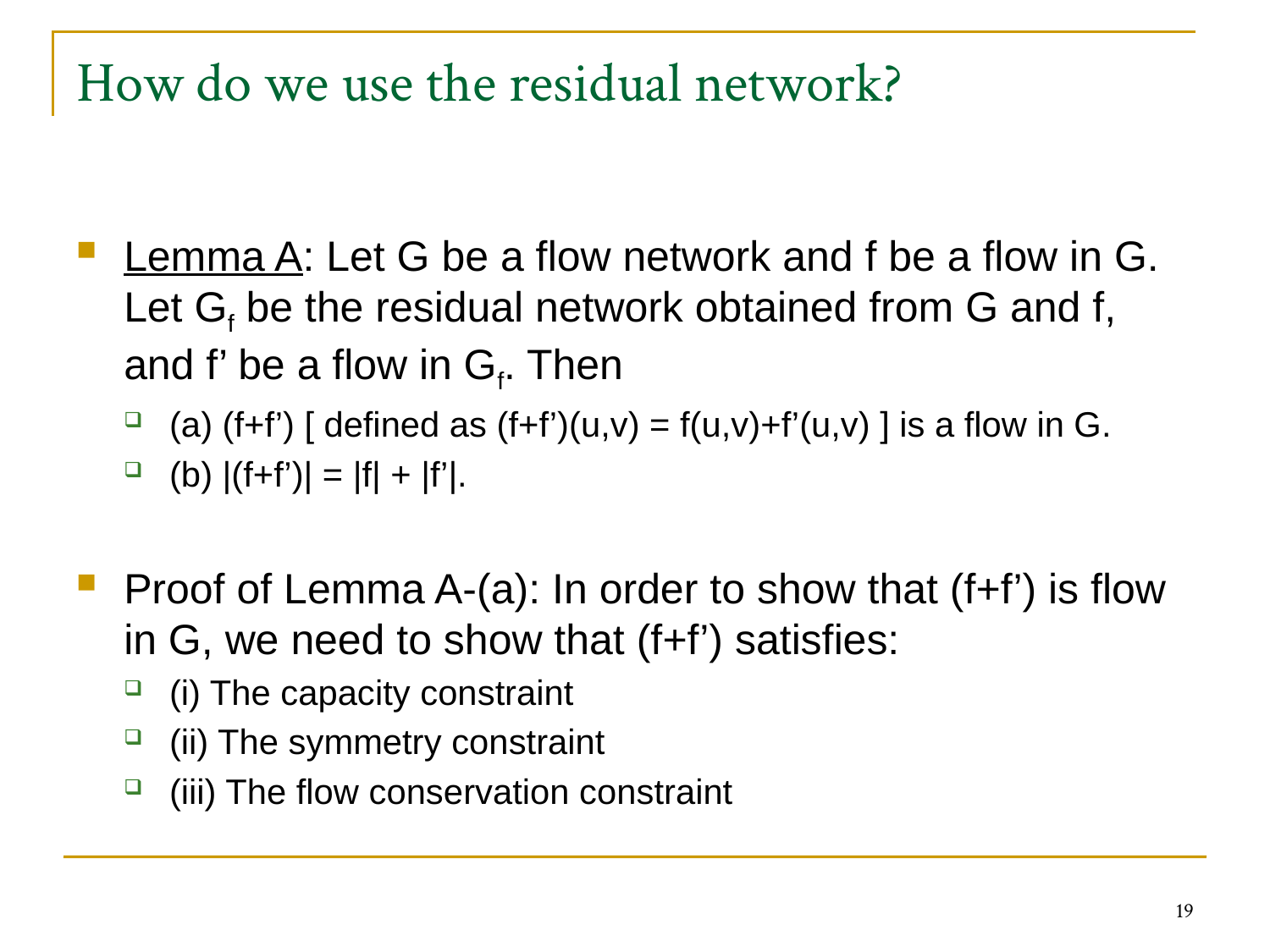

# How do we use the residual network?
Lemma A: Let G be a flow network and f be a flow in G. Let Gf be the residual network obtained from G and f, and f’ be a flow in Gf. Then
(a) (f+f’) [ defined as (f+f’)(u,v) = f(u,v)+f’(u,v) ] is a flow in G.
(b) |(f+f’)| = |f| + |f’|.

Proof of Lemma A-(a): In order to show that (f+f’) is flow in G, we need to show that (f+f’) satisfies:
(i) The capacity constraint
(ii) The symmetry constraint
(iii) The flow conservation constraint

19